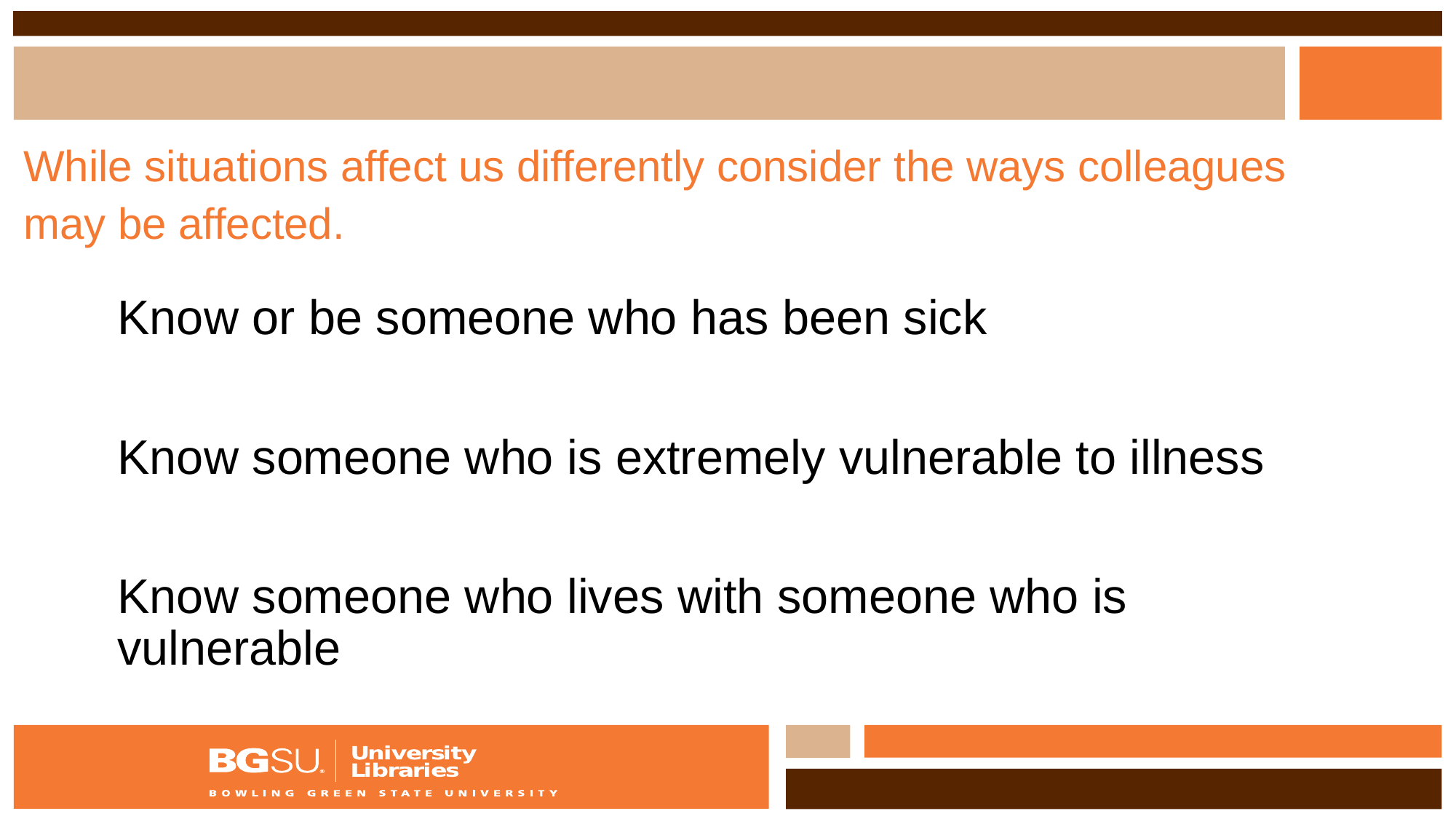

# While situations affect us differently consider the ways colleagues may be affected.
Know or be someone who has been sick

Know someone who is extremely vulnerable to illness

Know someone who lives with someone who is vulnerable